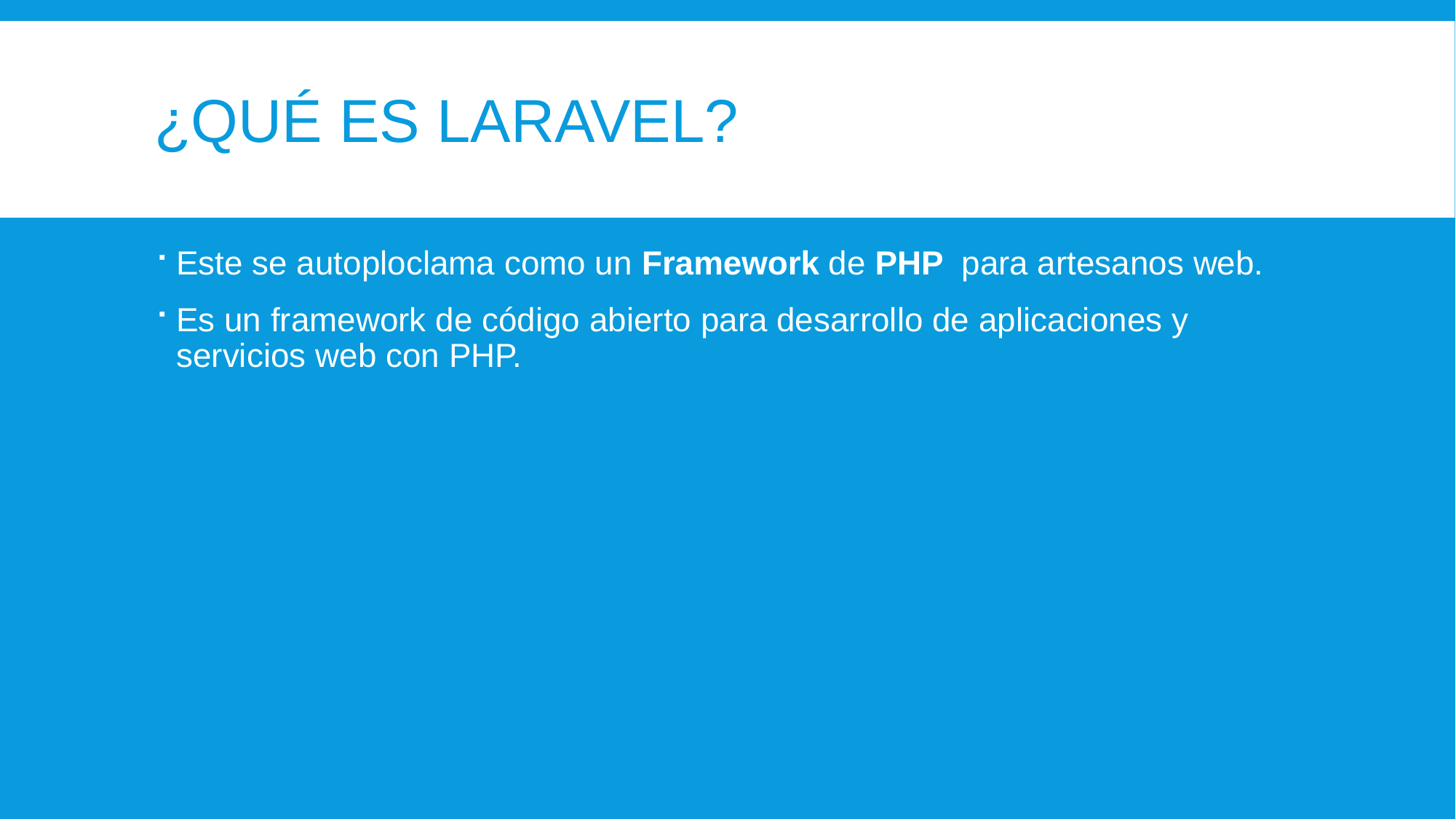

# ¿Qué es laravel?
Este se autoploclama como un Framework de PHP  para artesanos web.
Es un framework de código abierto para desarrollo de aplicaciones y servicios web con PHP.